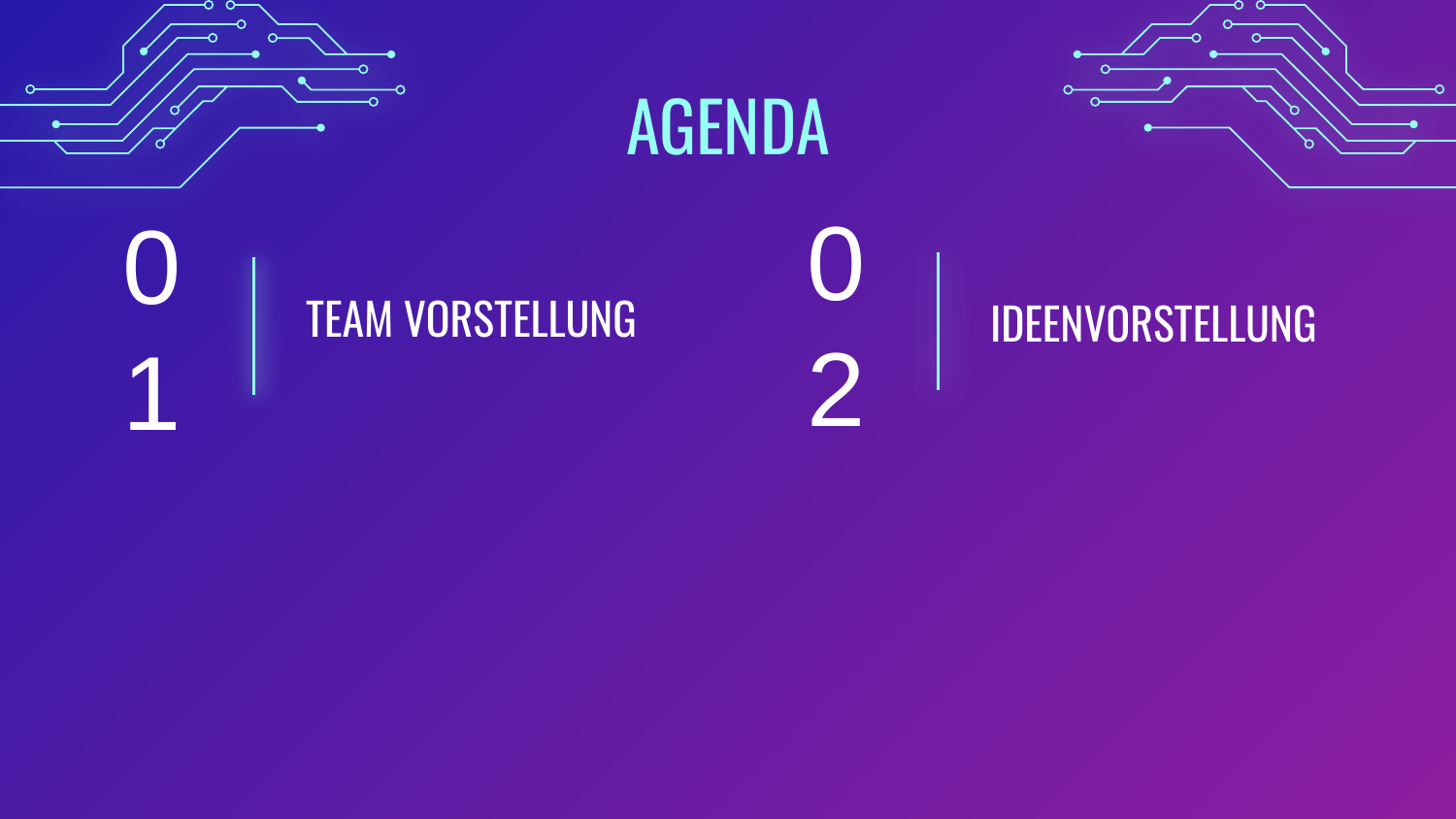

AGENDA
02
01
# TEAM VORSTELLUNG
IDEENVORSTELLUNG